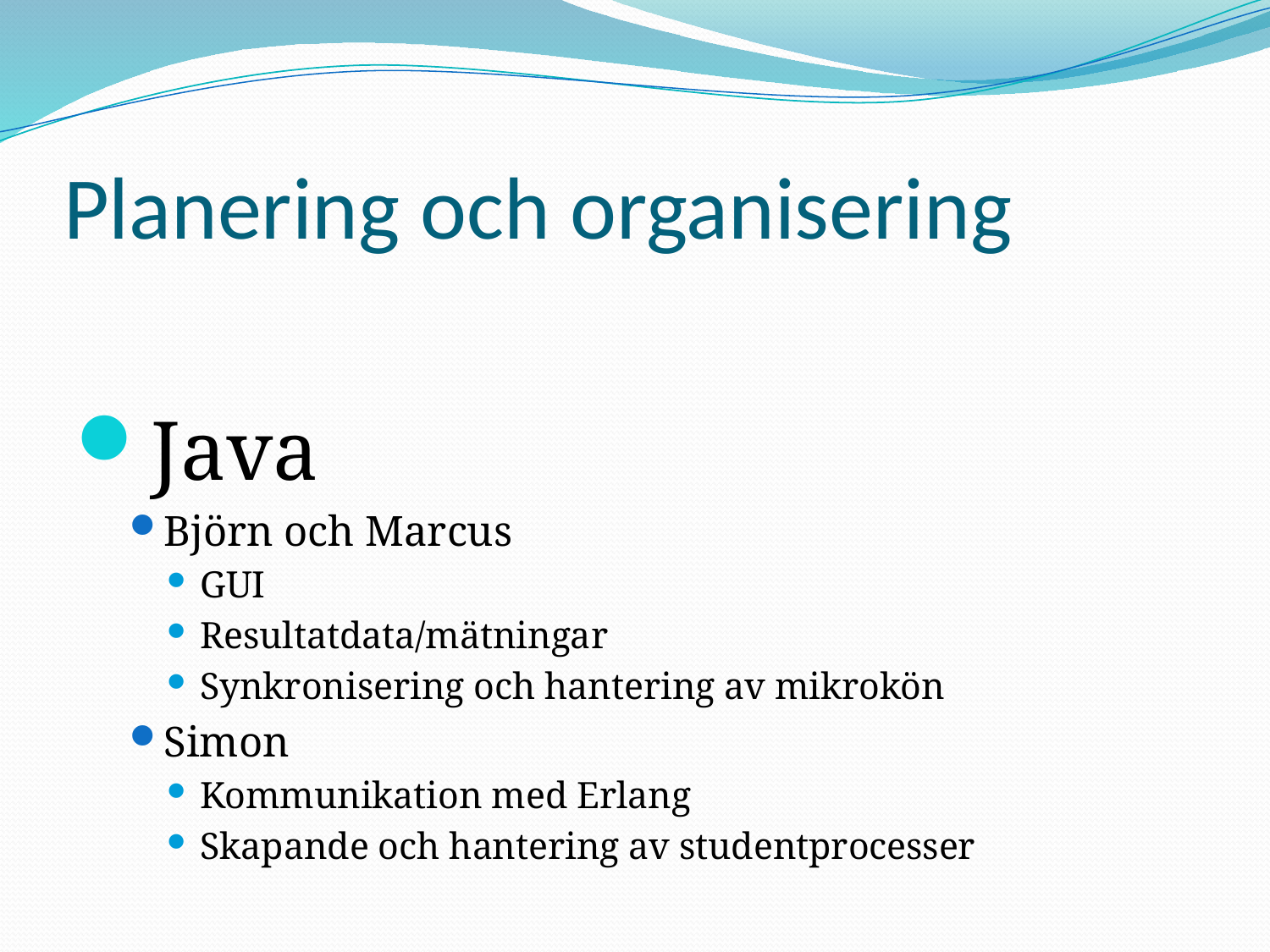

# Planering och organisering

Java
Björn och Marcus
GUI
Resultatdata/mätningar
Synkronisering och hantering av mikrokön
Simon
Kommunikation med Erlang
Skapande och hantering av studentprocesser